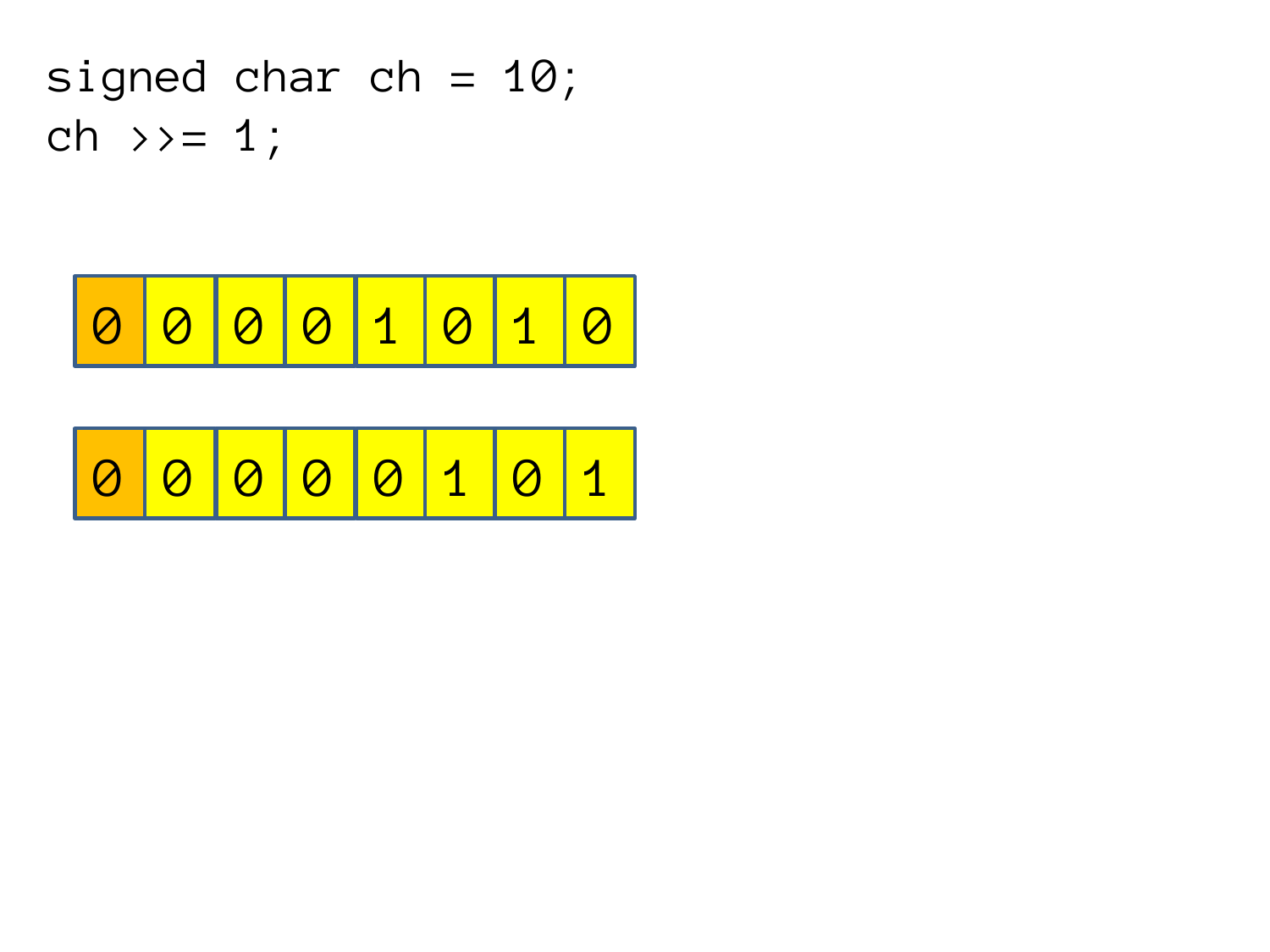

signed char ch = 10;
ch >>= 1;
0
0
0
0
1
0
1
0
0
0
0
0
0
1
0
1